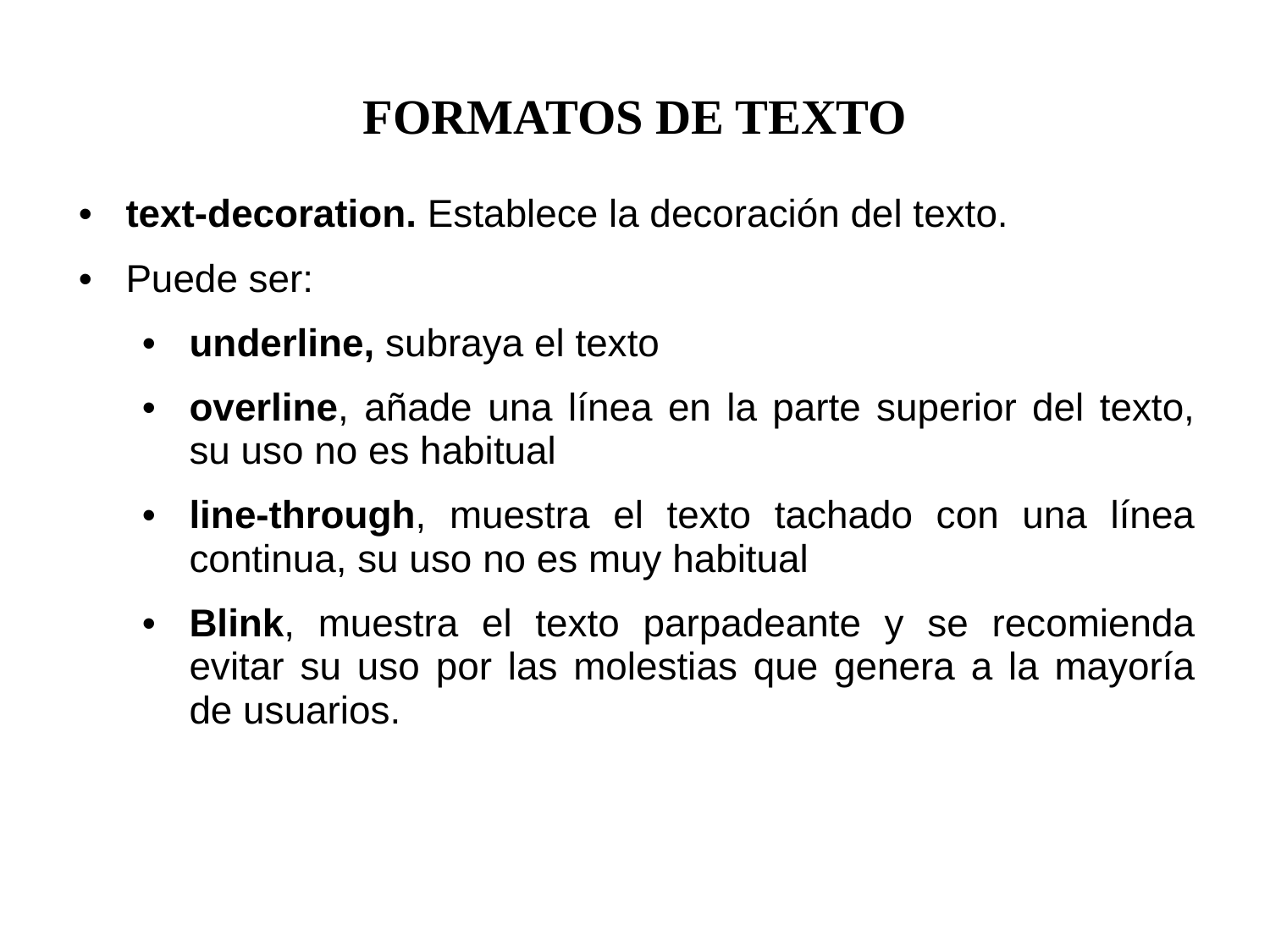

FORMATOS DE TEXTO
text-decoration. Establece la decoración del texto.
Puede ser:
underline, subraya el texto
overline, añade una línea en la parte superior del texto, su uso no es habitual
line-through, muestra el texto tachado con una línea continua, su uso no es muy habitual
Blink, muestra el texto parpadeante y se recomienda evitar su uso por las molestias que genera a la mayoría de usuarios.